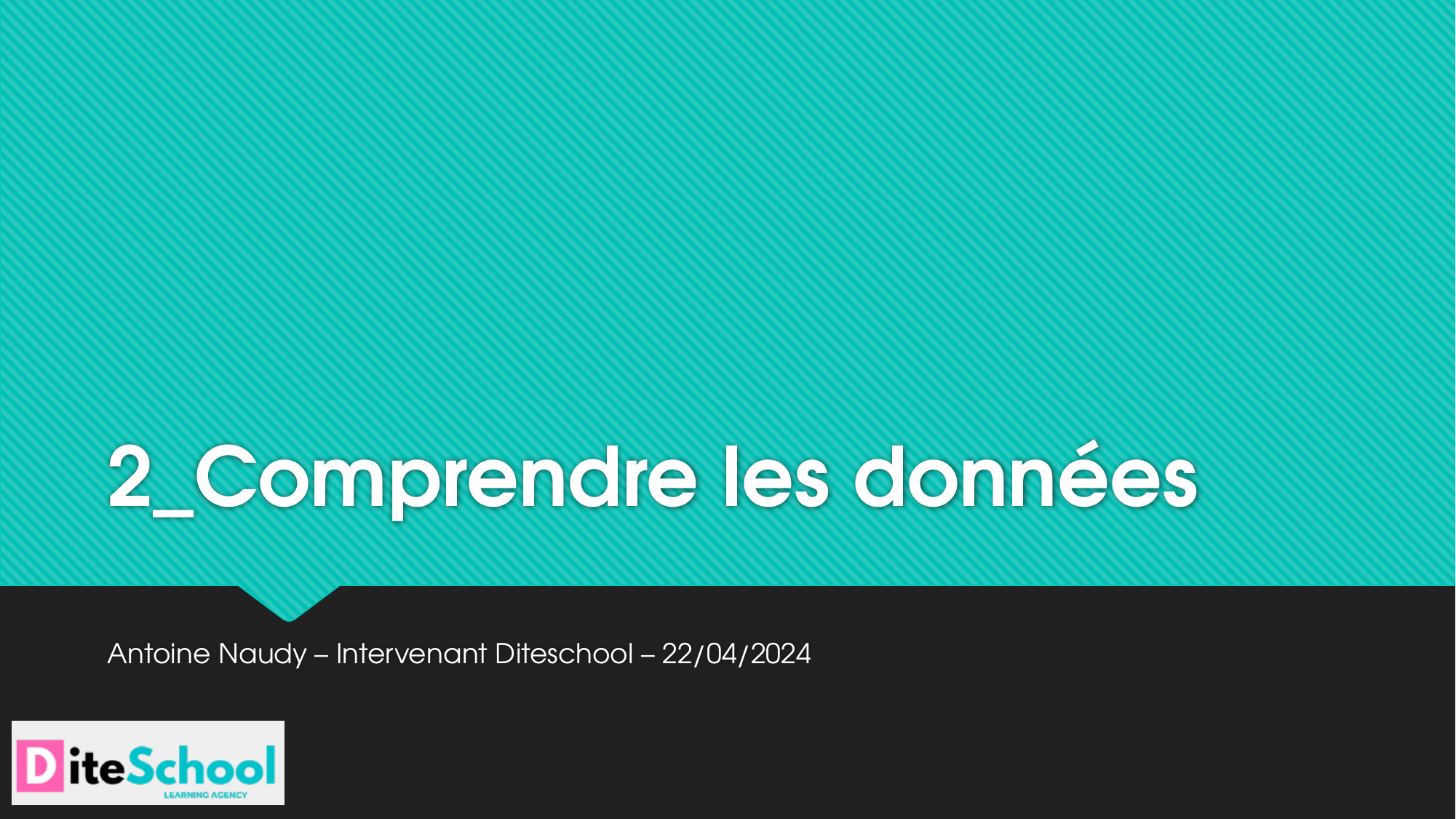

# 2_Comprendre les données
Antoine Naudy – Intervenant Diteschool – 22/04/2024